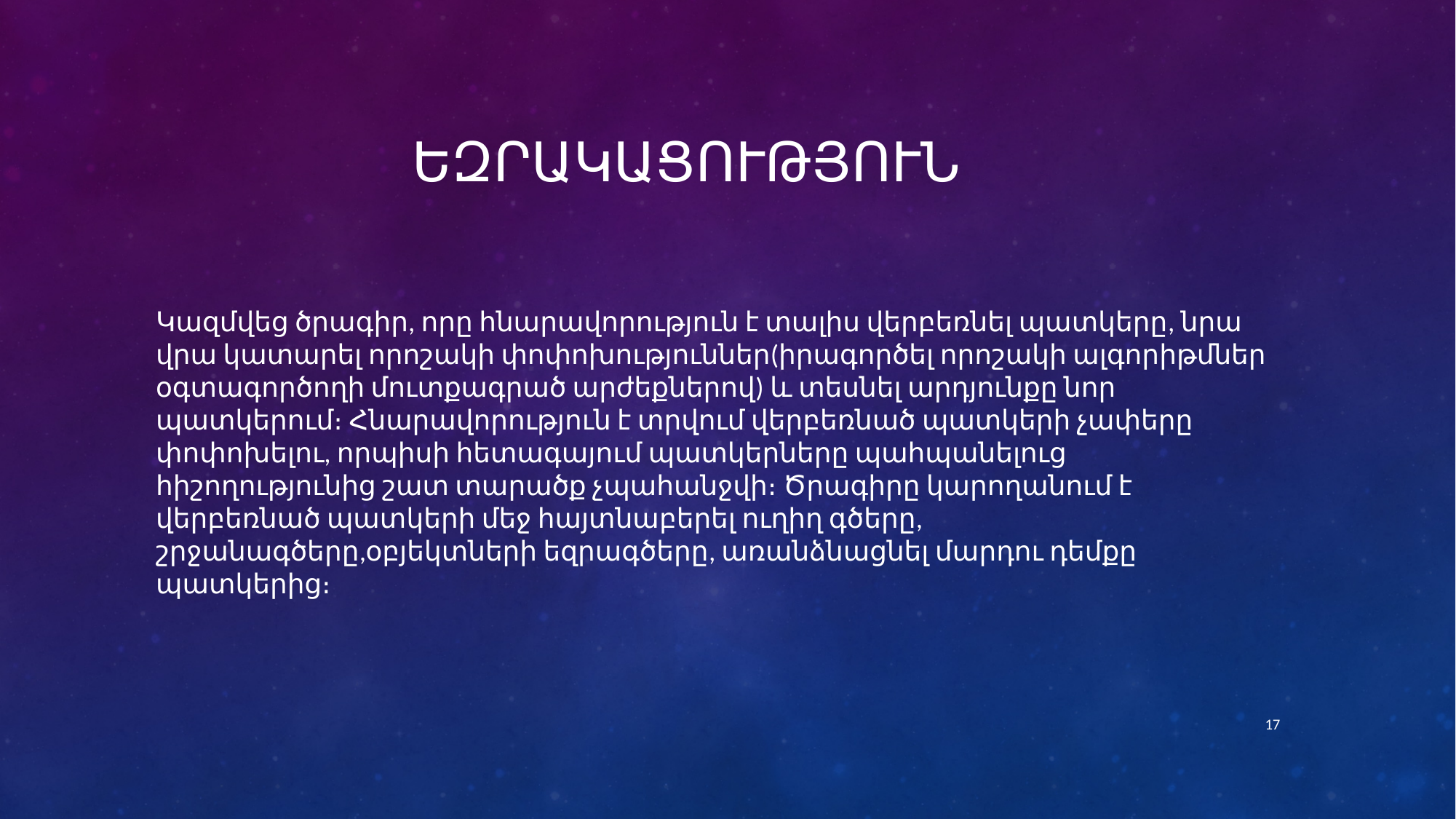

# Եզրակացություն
Կազմվեց ծրագիր, որը հնարավորություն է տալիս վերբեռնել պատկերը, նրա վրա կատարել որոշակի փոփոխություններ(իրագործել որոշակի ալգորիթմներ օգտագործողի մուտքագրած արժեքներով) և տեսնել արդյունքը նոր պատկերում։ Հնարավորություն է տրվում վերբեռնած պատկերի չափերը փոփոխելու, որպիսի հետագայում պատկերները պահպանելուց հիշողությունից շատ տարածք չպահանջվի։ Ծրագիրը կարողանում է վերբեռնած պատկերի մեջ հայտնաբերել ուղիղ գծերը, շրջանագծերը,օբյեկտների եզրագծերը, առանձնացնել մարդու դեմքը պատկերից։

17